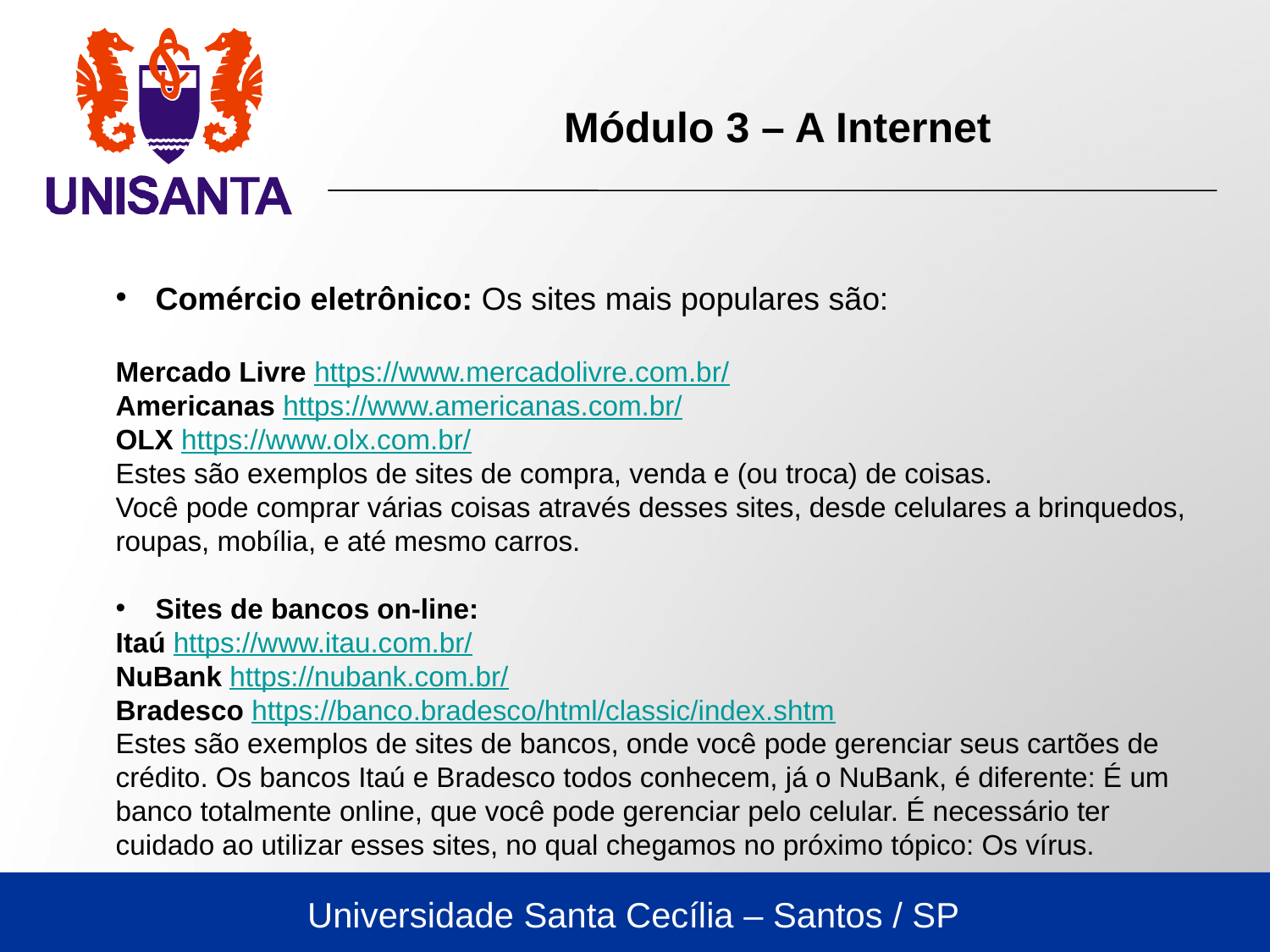

Módulo 3 – A Internet

Comércio eletrônico: Os sites mais populares são:

Mercado Livre https://www.mercadolivre.com.br/
Americanas https://www.americanas.com.br/
OLX https://www.olx.com.br/
Estes são exemplos de sites de compra, venda e (ou troca) de coisas.
Você pode comprar várias coisas através desses sites, desde celulares a brinquedos, roupas, mobília, e até mesmo carros.

Sites de bancos on-line:
Itaú https://www.itau.com.br/
NuBank https://nubank.com.br/
Bradesco https://banco.bradesco/html/classic/index.shtm
Estes são exemplos de sites de bancos, onde você pode gerenciar seus cartões de crédito. Os bancos Itaú e Bradesco todos conhecem, já o NuBank, é diferente: É um banco totalmente online, que você pode gerenciar pelo celular. É necessário ter cuidado ao utilizar esses sites, no qual chegamos no próximo tópico: Os vírus.